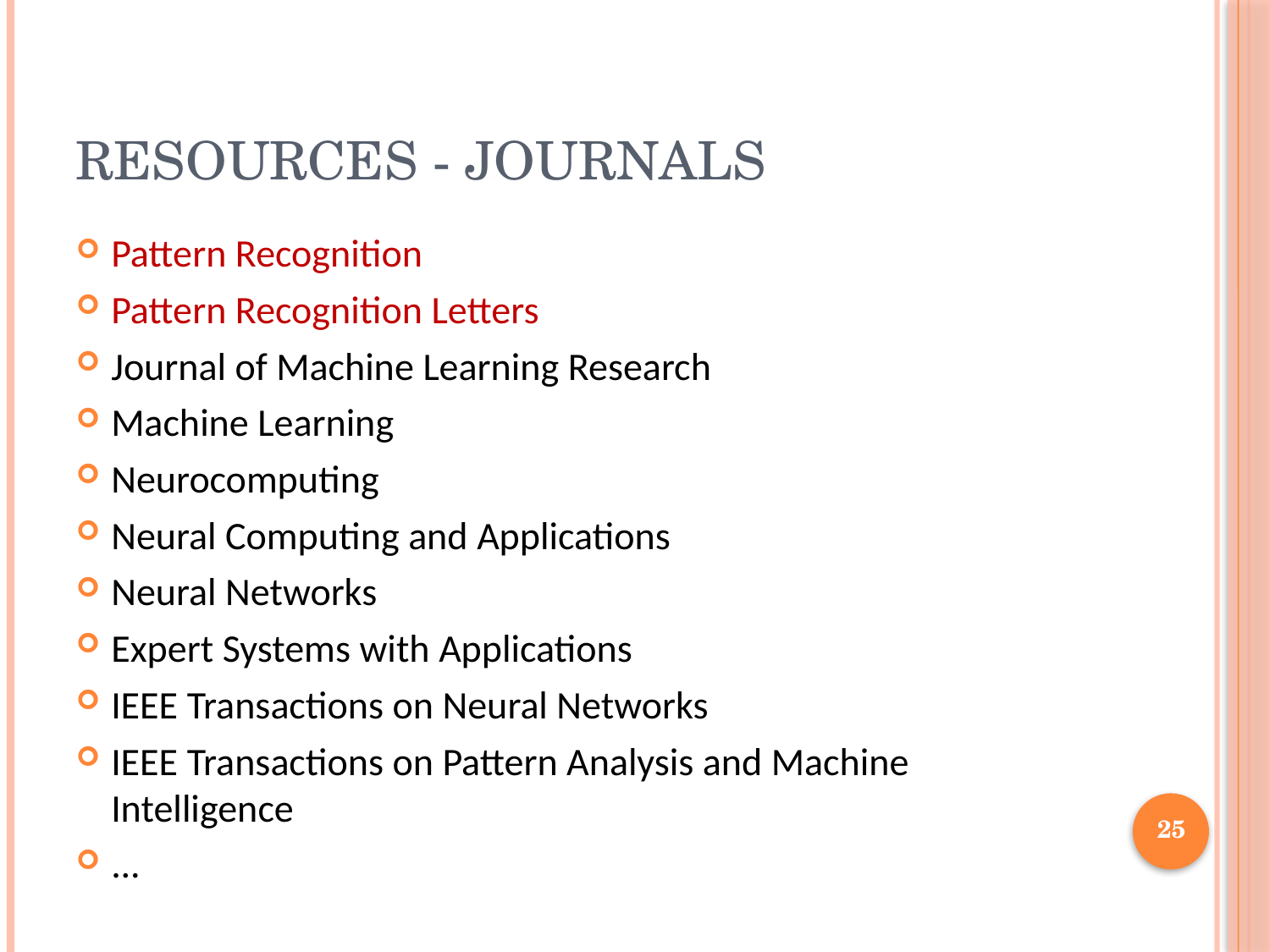

# Resources - Journals
Pattern Recognition
Pattern Recognition Letters
Journal of Machine Learning Research
Machine Learning
Neurocomputing
Neural Computing and Applications
Neural Networks
Expert Systems with Applications
IEEE Transactions on Neural Networks
IEEE Transactions on Pattern Analysis and Machine Intelligence
...

25